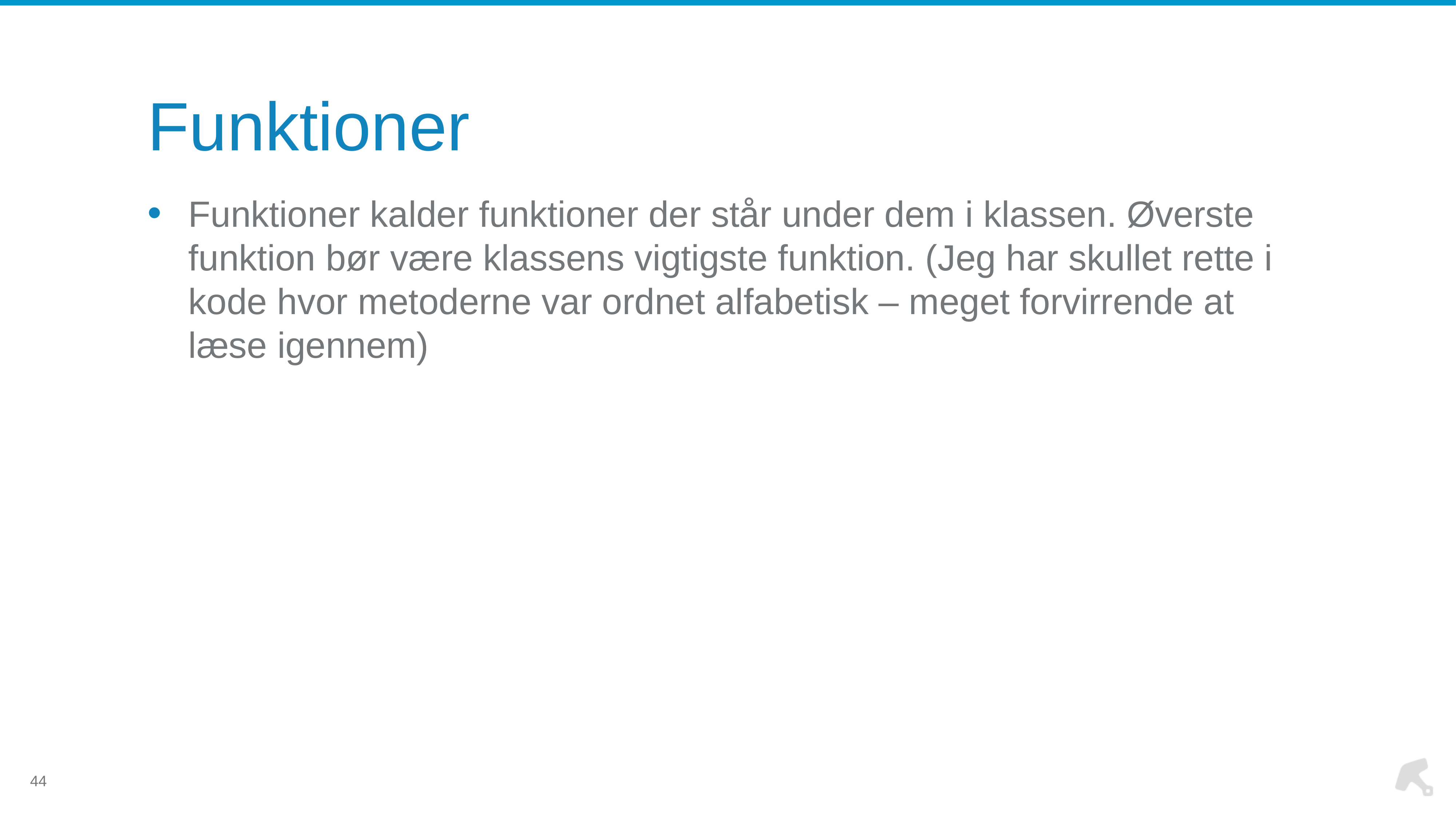

# Funktioner
Funktioner kalder funktioner der står under dem i klassen. Øverste funktion bør være klassens vigtigste funktion. (Jeg har skullet rette i kode hvor metoderne var ordnet alfabetisk – meget forvirrende at læse igennem)